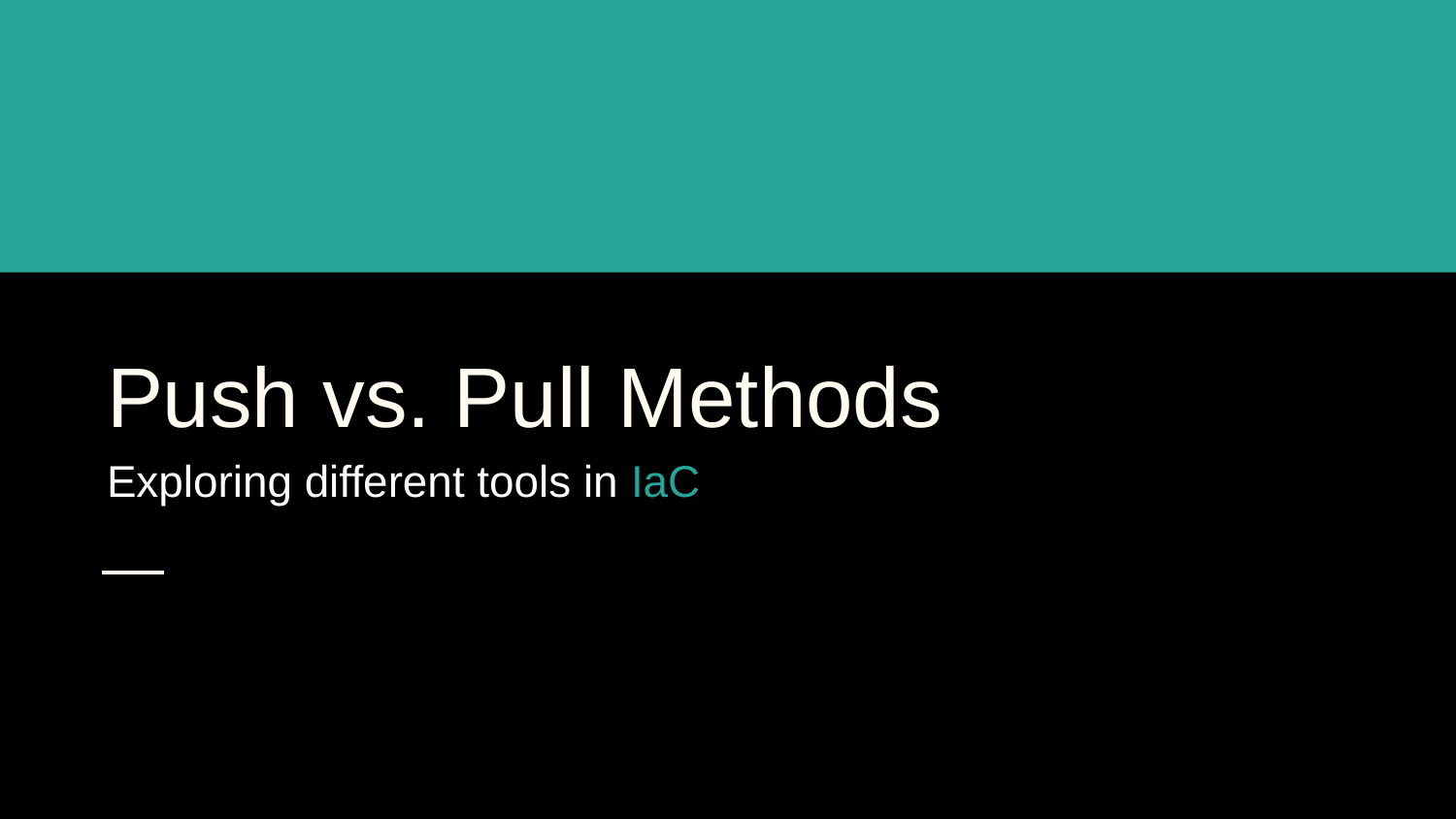

# Push vs. Pull Methods
Exploring different tools in IaC